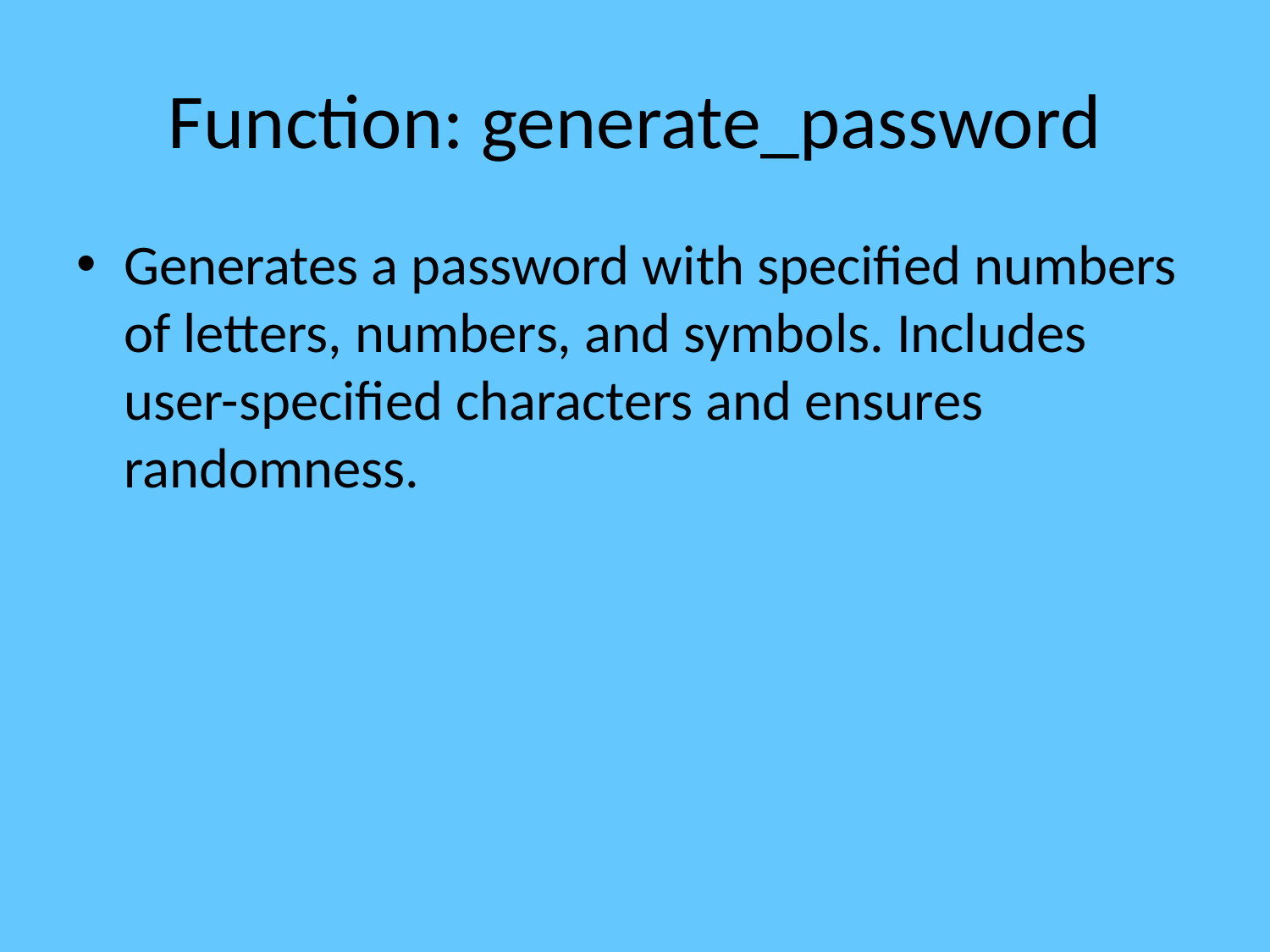

# Function: generate_password
Generates a password with specified numbers of letters, numbers, and symbols. Includes user-specified characters and ensures randomness.